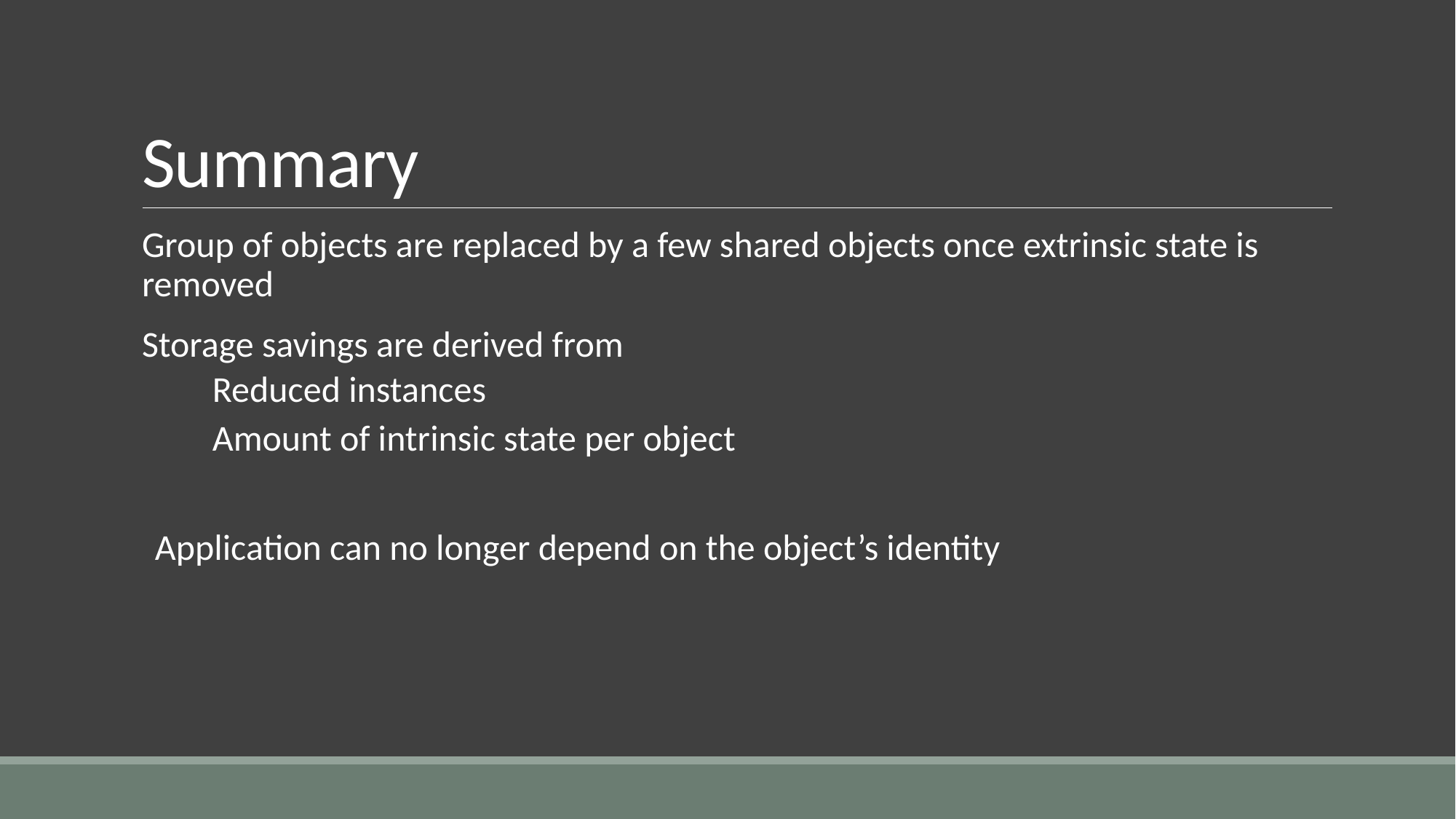

# Summary
Group of objects are replaced by a few shared objects once extrinsic state is removed
Storage savings are derived from
       Reduced instances
       Amount of intrinsic state per object

Application can no longer depend on the object’s identity